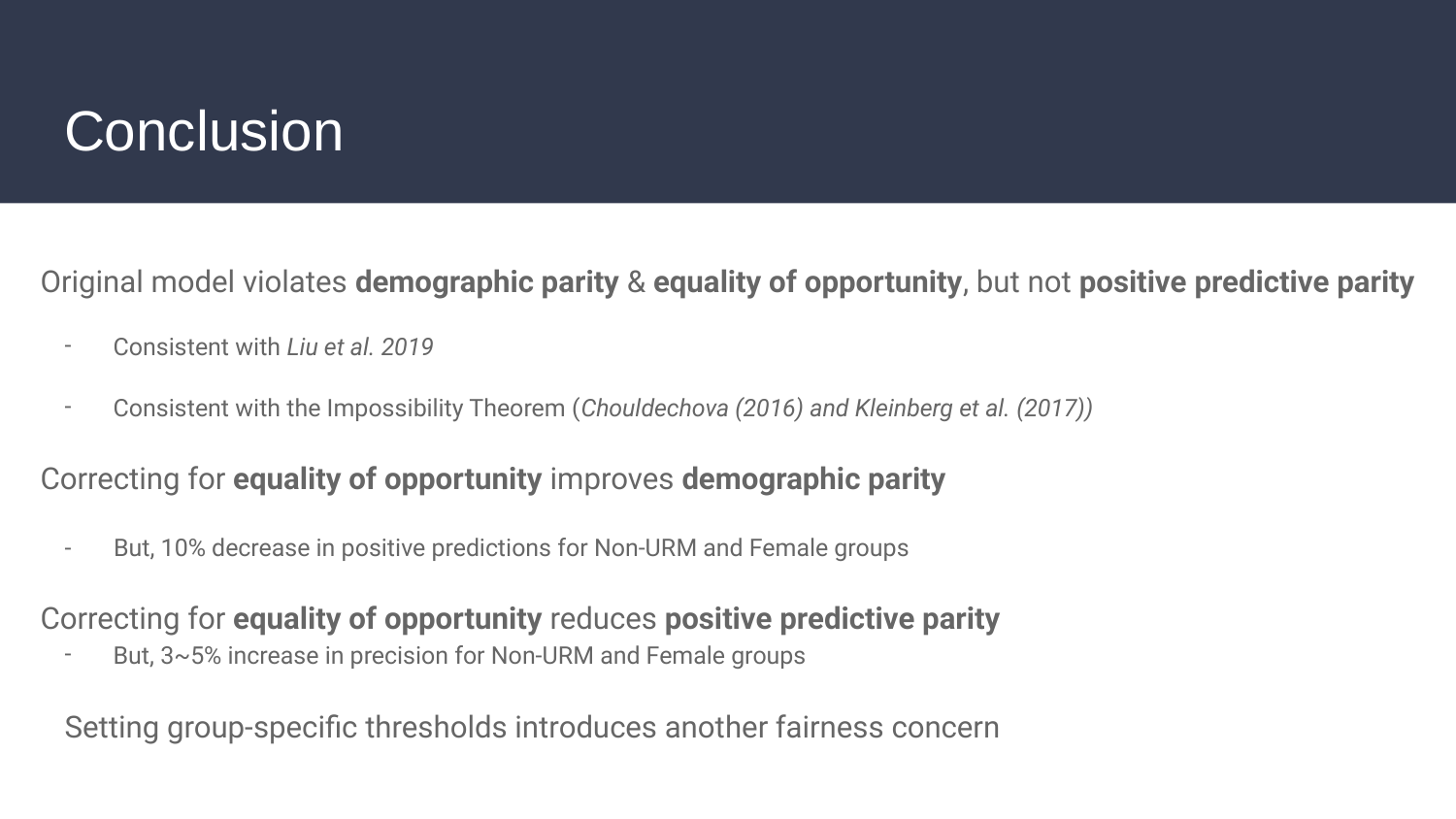

# Conclusion
Original model violates demographic parity & equality of opportunity, but not positive predictive parity
Consistent with Liu et al. 2019
Consistent with the Impossibility Theorem (Chouldechova (2016) and Kleinberg et al. (2017))
Correcting for equality of opportunity improves demographic parity
    -       But, 10% decrease in positive predictions for Non-URM and Female groups
Correcting for equality of opportunity reduces positive predictive parity
But, 3~5% increase in precision for Non-URM and Female groups

Setting group-specific thresholds introduces another fairness concern